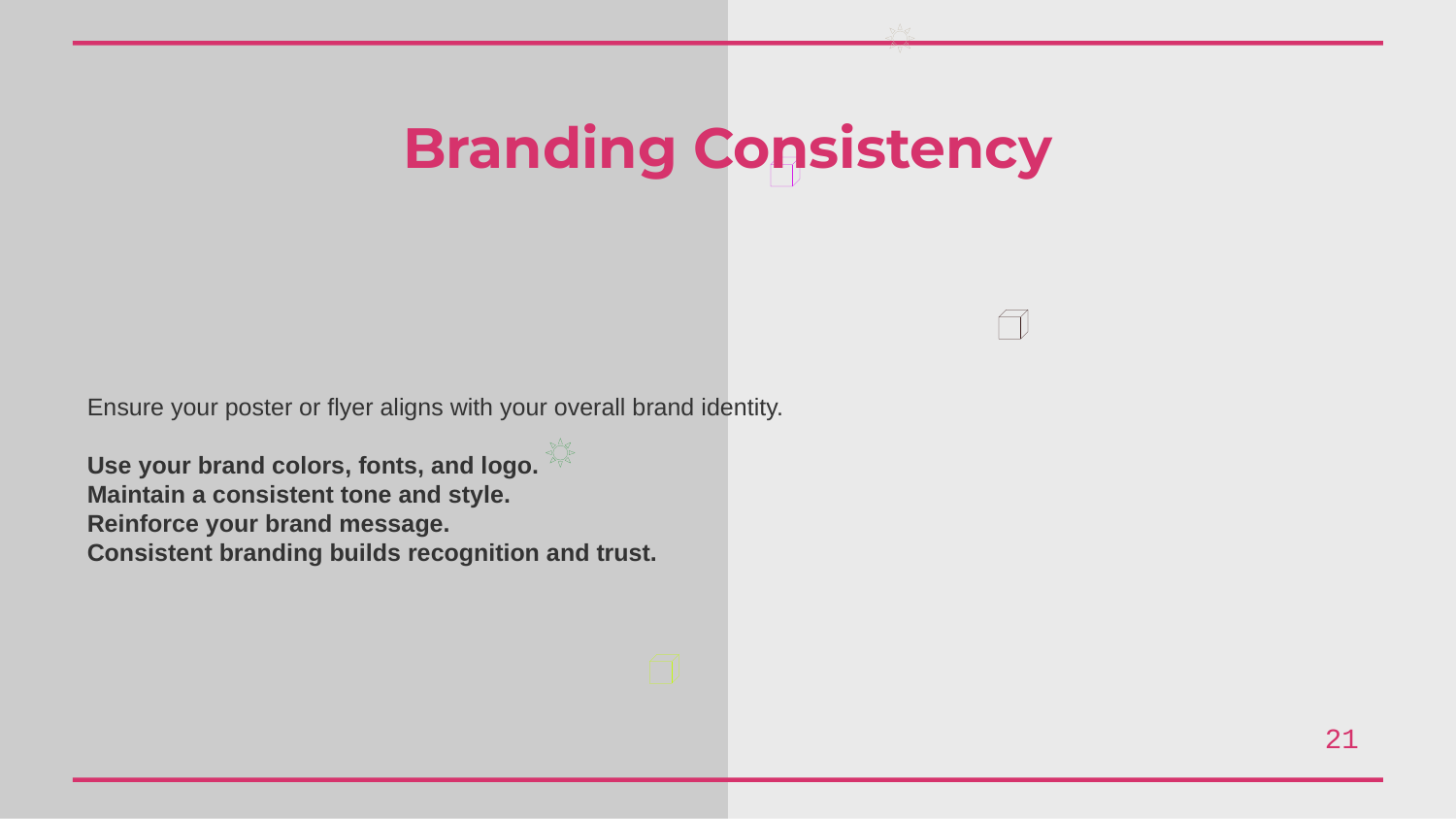

Branding Consistency

Ensure your poster or flyer aligns with your overall brand identity.

Use your brand colors, fonts, and logo.
Maintain a consistent tone and style.
Reinforce your brand message.
Consistent branding builds recognition and trust.

21